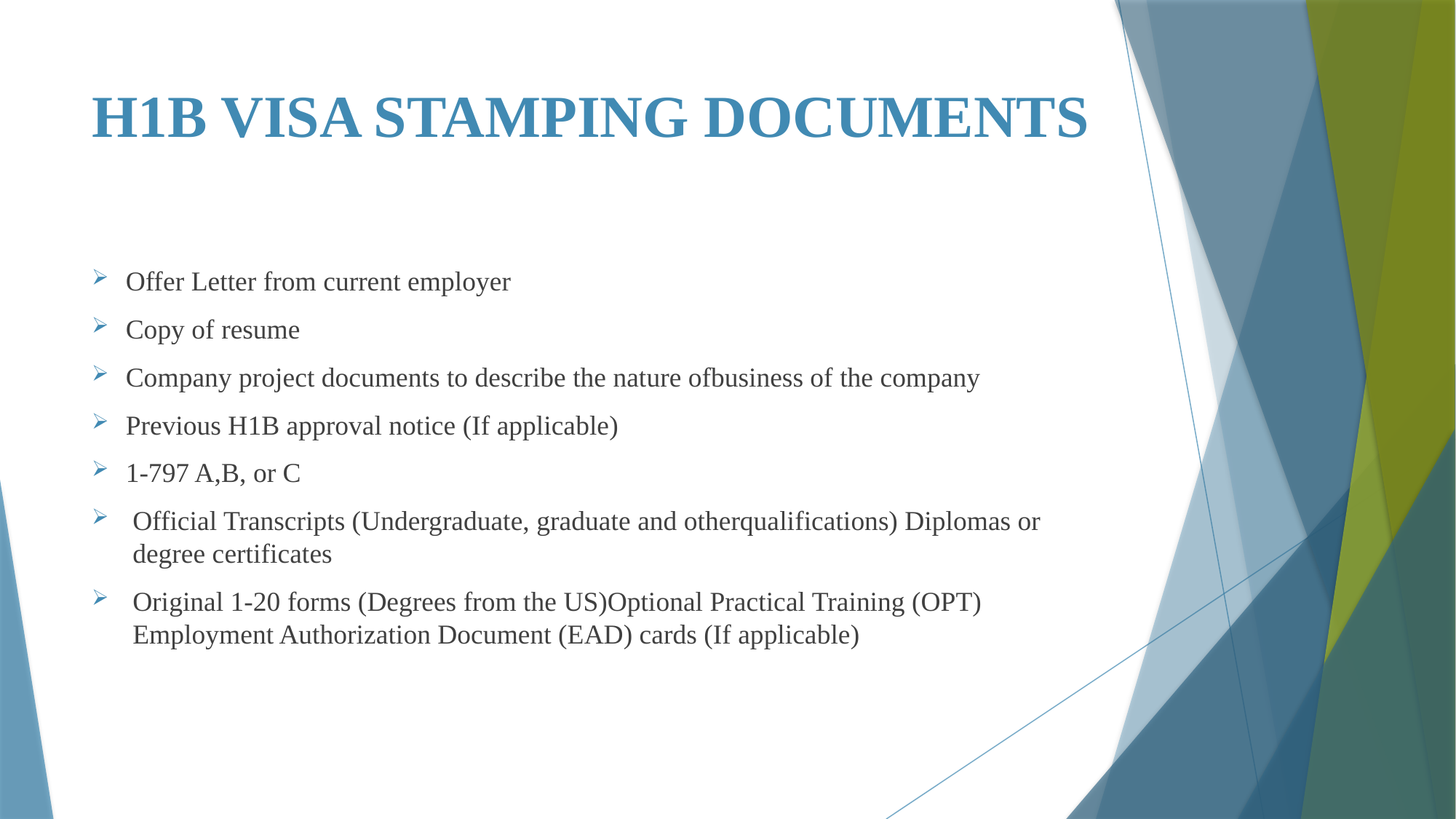

# H1B VISA STAMPING DOCUMENTS
Offer Letter from current employer
Copy of resume
Company project documents to describe the nature ofbusiness of the company
Previous H1B approval notice (If applicable)
1-797 A,B, or C
Official Transcripts (Undergraduate, graduate and otherqualifications) Diplomas or degree certificates
Original 1-20 forms (Degrees from the US)Optional Practical Training (OPT) Employment Authorization Document (EAD) cards (If applicable)